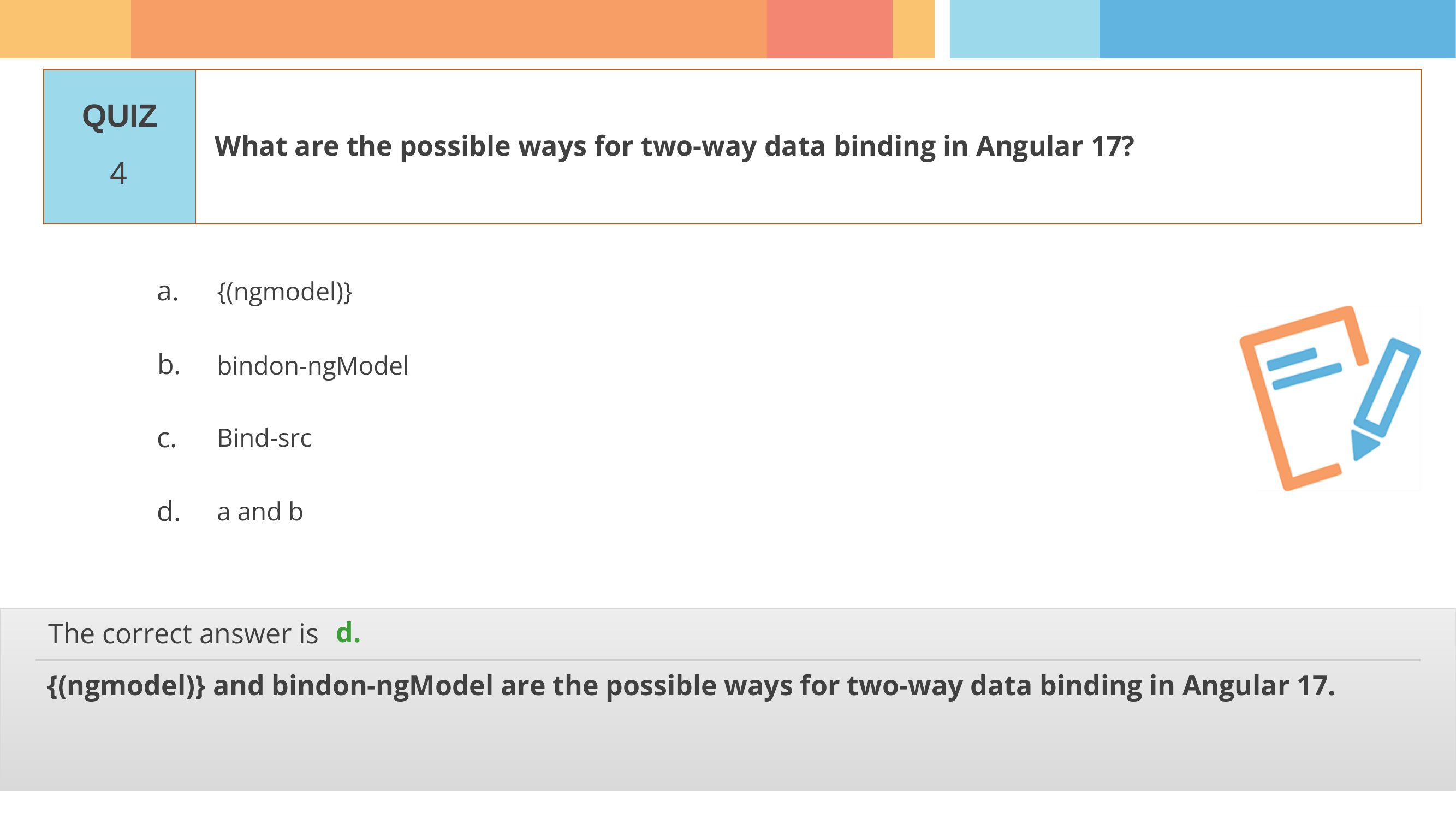

What are the possible ways for two-way data binding in Angular 17?
4
{(ngmodel)}
bindon-ngModel
Bind-src
a and b
d.
{(ngmodel)} and bindon-ngModel are the possible ways for two-way data binding in Angular 17.